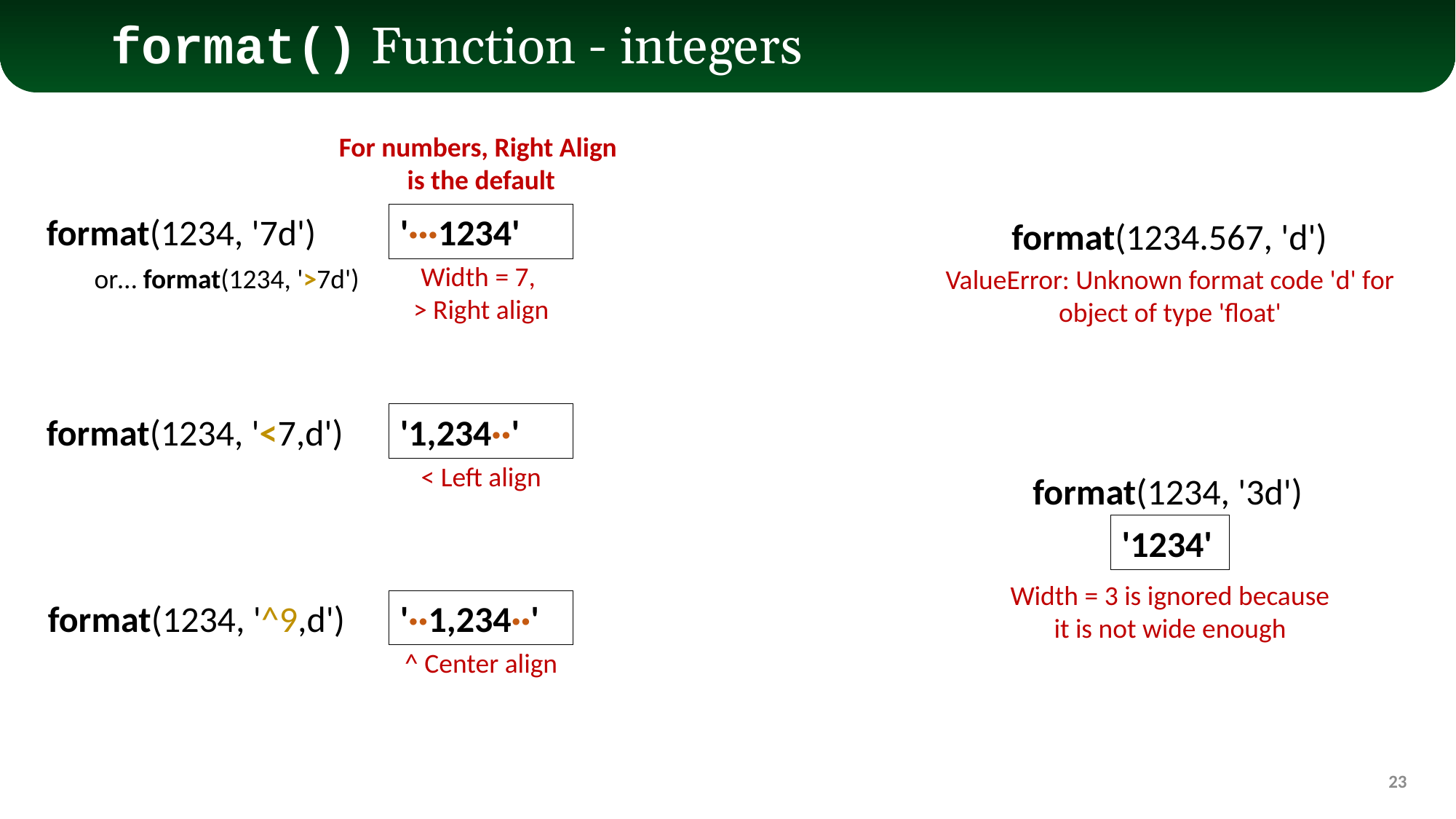

# format() Function - integers
For numbers, Right Align
is the default
format(1234, '7d')
'···1234'
format(1234.567, 'd')
Width = 7,
> Right align
or… format(1234, '>7d')
ValueError: Unknown format code 'd' for object of type 'float'
format(1234, '<7,d')
'1,234··'
< Left align
format(1234, '3d')
'1234'
Width = 3 is ignored because it is not wide enough
format(1234, '^9,d')
'··1,234··'
^ Center align
23